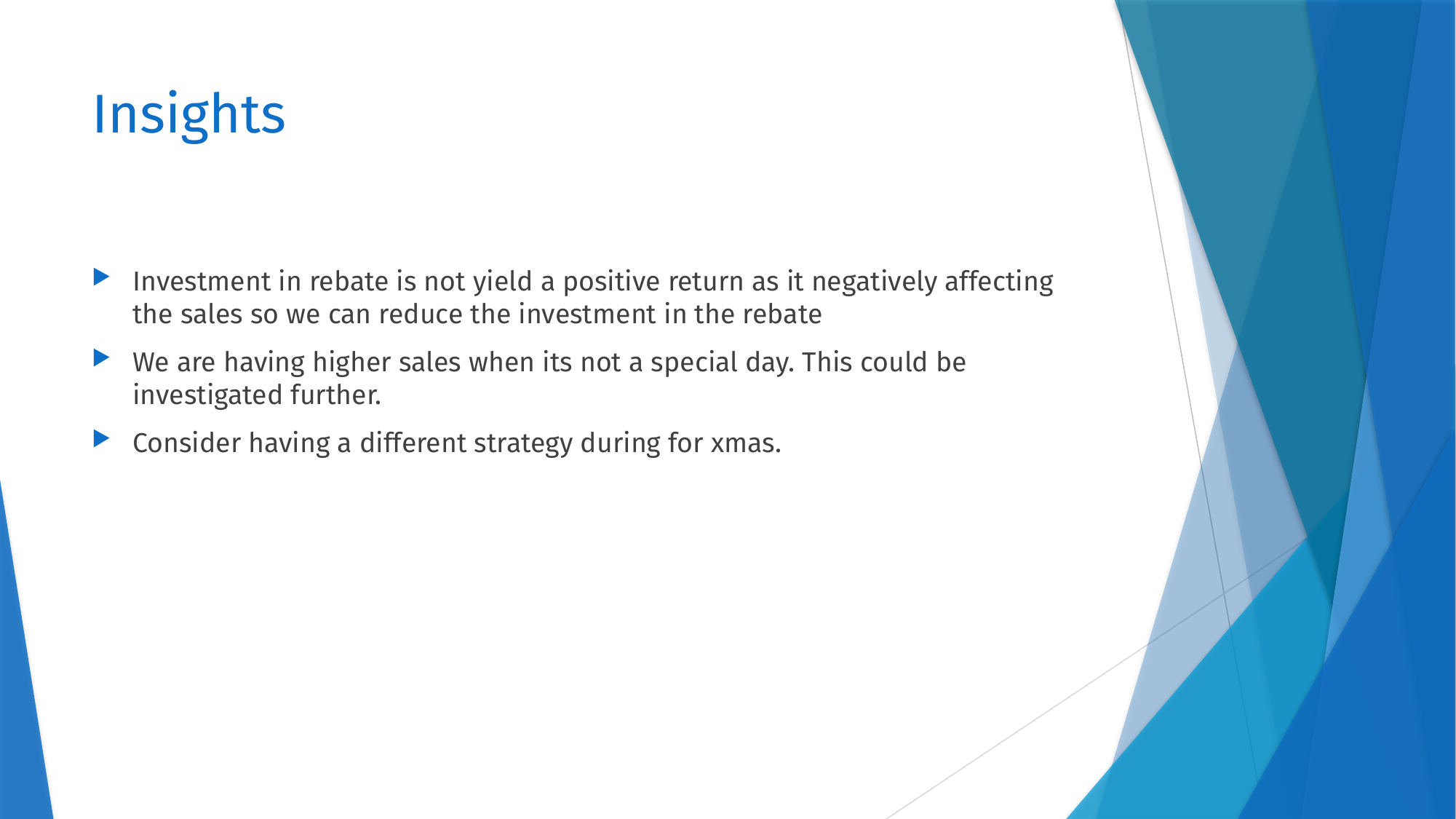

# Insights
Investment in rebate is not yield a positive return as it negatively affecting the sales so we can reduce the investment in the rebate
We are having higher sales when its not a special day. This could be investigated further.
Consider having a different strategy during for xmas.